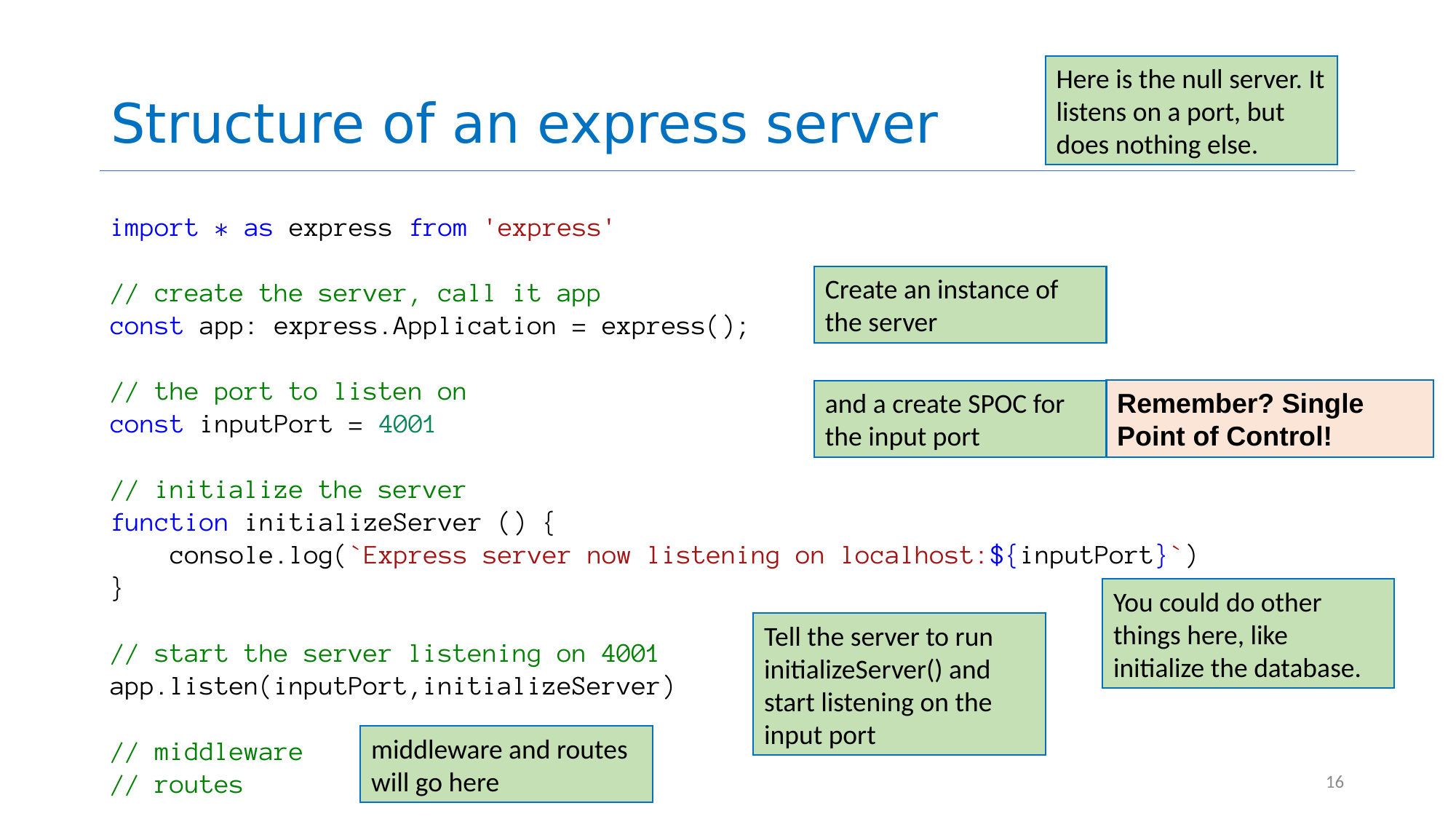

# Structure of an express server
Here is the null server. It listens on a port, but does nothing else.
import * as express from 'express'
// create the server, call it app
const app: express.Application = express();
// the port to listen on
const inputPort = 4001
// initialize the server
function initializeServer () {
    console.log(`Express server now listening on localhost:${inputPort}`)
}
// start the server listening on 4001
app.listen(inputPort,initializeServer)
// middleware
// routes
Create an instance of the server
and a create SPOC for the input port
Remember? Single Point of Control!
You could do other things here, like initialize the database.
Tell the server to run initializeServer() and start listening on the input port
middleware and routes will go here
16